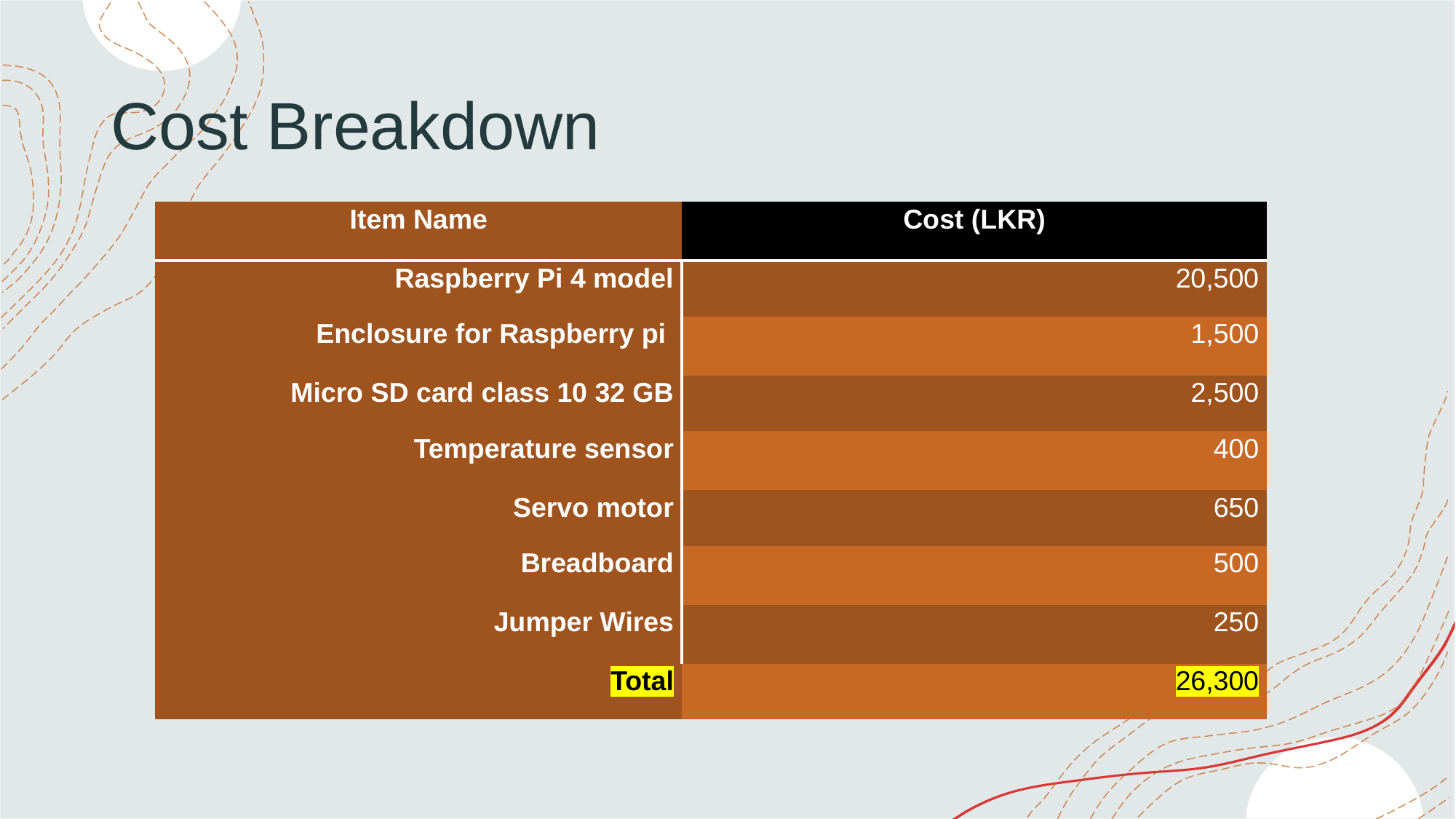

# Cost Breakdown
| Item Name | Cost (LKR) |
| --- | --- |
| Raspberry Pi 4 model | 20,500 |
| Enclosure for Raspberry pi | 1,500 |
| Micro SD card class 10 32 GB | 2,500 |
| Temperature sensor | 400 |
| Servo motor | 650 |
| Breadboard | 500 |
| Jumper Wires | 250 |
| Total | 26,300 |